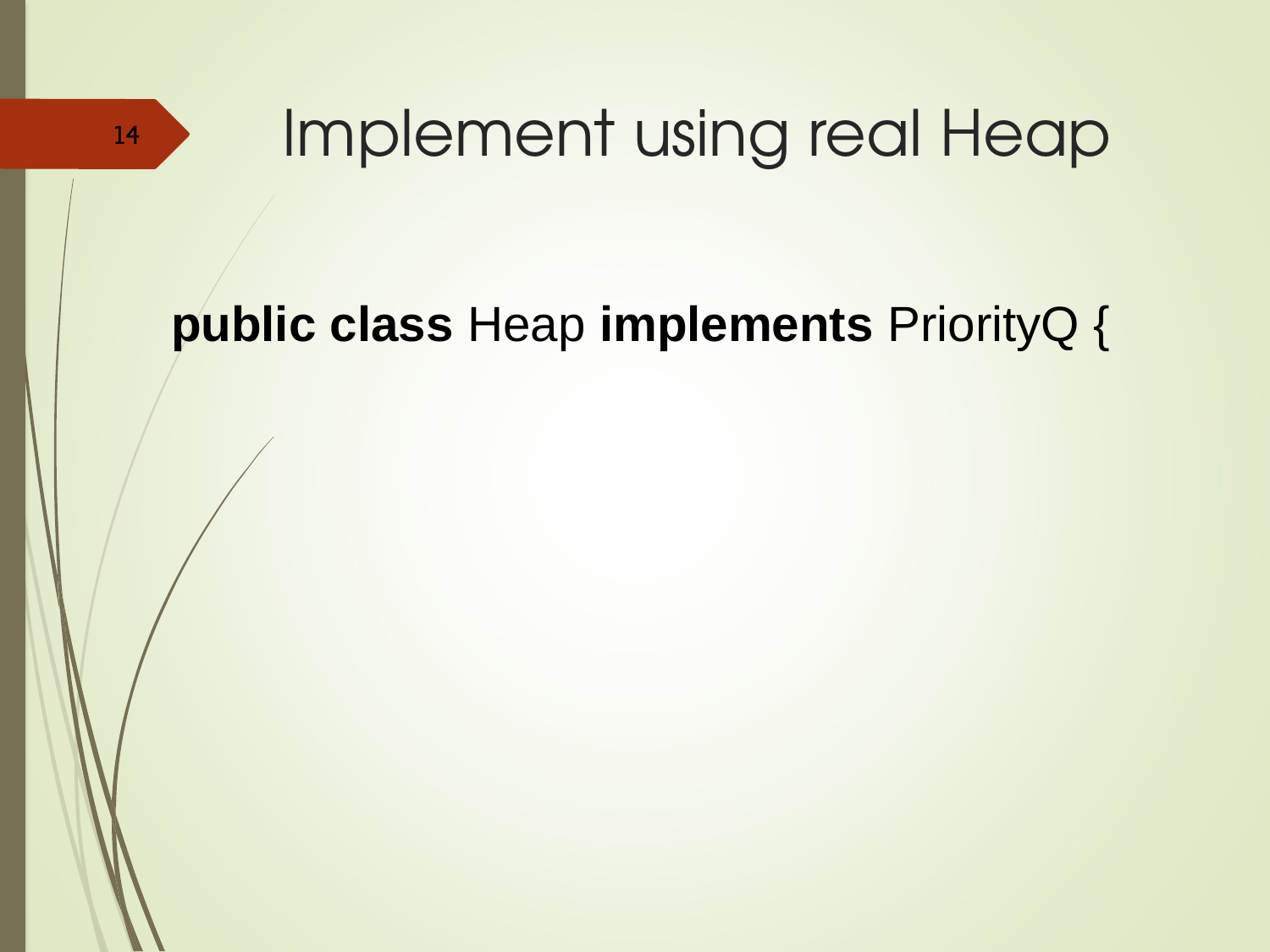

# Implement using real Heap
14
public class Heap implements PriorityQ {